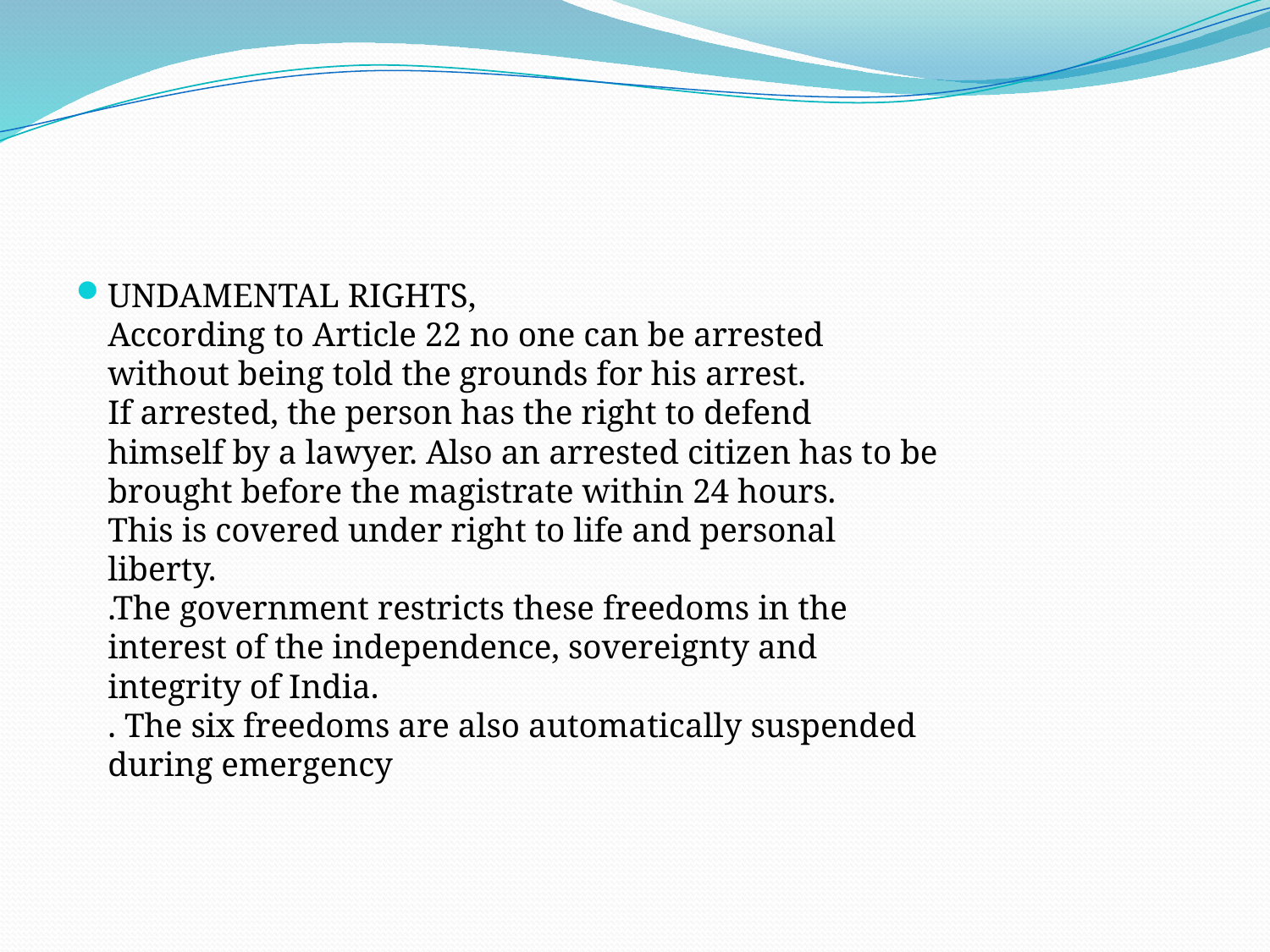

#
UNDAMENTAL RIGHTS,
According to Article 22 no one can be arrested
without being told the grounds for his arrest.
If arrested, the person has the right to defend
himself by a lawyer. Also an arrested citizen has to be
brought before the magistrate within 24 hours.
This is covered under right to life and personal
liberty.
.The government restricts these freedoms in the
interest of the independence, sovereignty and
integrity of India.
. The six freedoms are also automatically suspended
during emergency